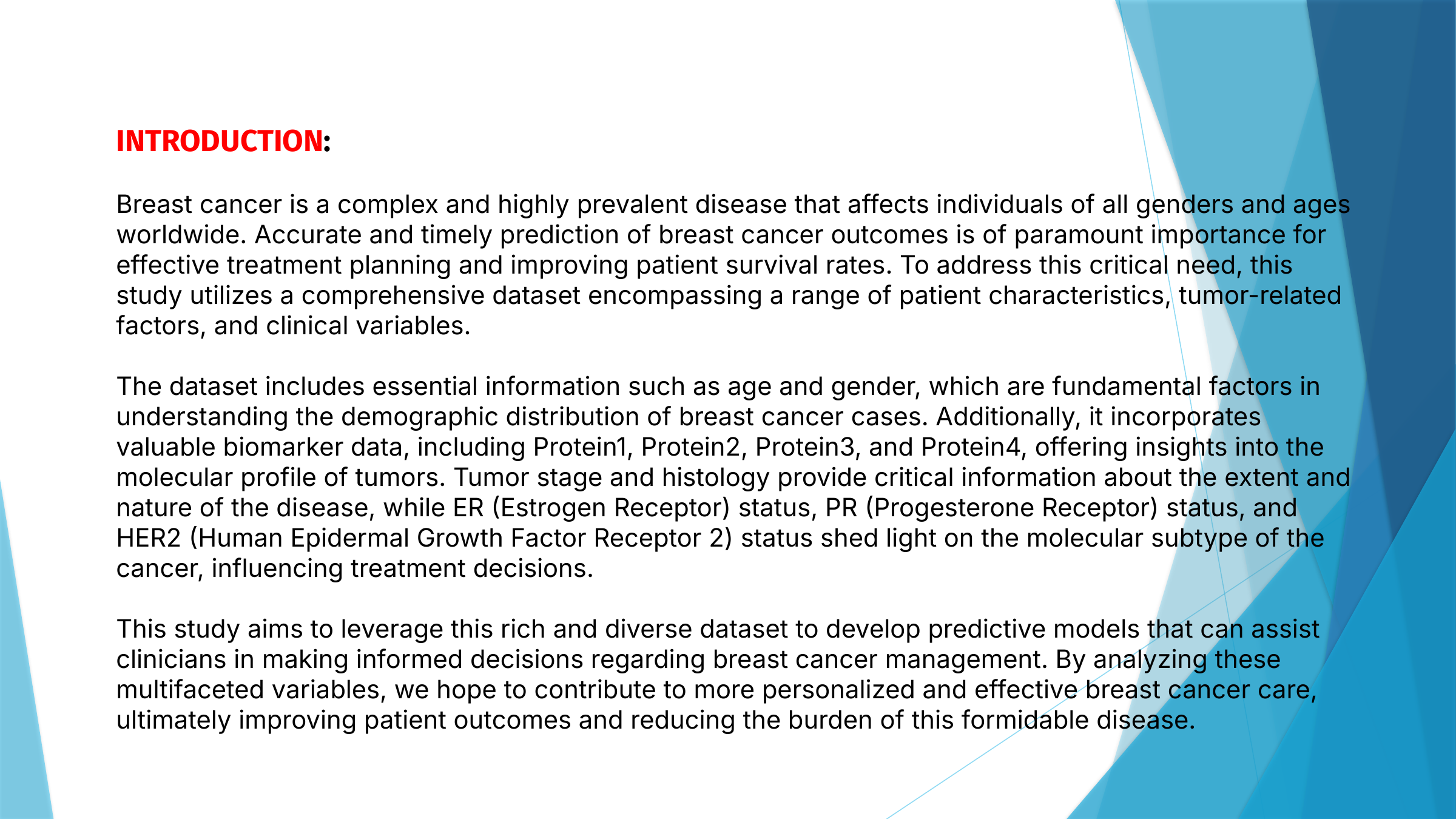

INTRODUCTION:

Breast cancer is a complex and highly prevalent disease that affects individuals of all genders and ages worldwide. Accurate and timely prediction of breast cancer outcomes is of paramount importance for effective treatment planning and improving patient survival rates. To address this critical need, this study utilizes a comprehensive dataset encompassing a range of patient characteristics, tumor-related factors, and clinical variables.

The dataset includes essential information such as age and gender, which are fundamental factors in understanding the demographic distribution of breast cancer cases. Additionally, it incorporates valuable biomarker data, including Protein1, Protein2, Protein3, and Protein4, offering insights into the molecular profile of tumors. Tumor stage and histology provide critical information about the extent and nature of the disease, while ER (Estrogen Receptor) status, PR (Progesterone Receptor) status, and HER2 (Human Epidermal Growth Factor Receptor 2) status shed light on the molecular subtype of the cancer, influencing treatment decisions.

This study aims to leverage this rich and diverse dataset to develop predictive models that can assist clinicians in making informed decisions regarding breast cancer management. By analyzing these multifaceted variables, we hope to contribute to more personalized and effective breast cancer care, ultimately improving patient outcomes and reducing the burden of this formidable disease.